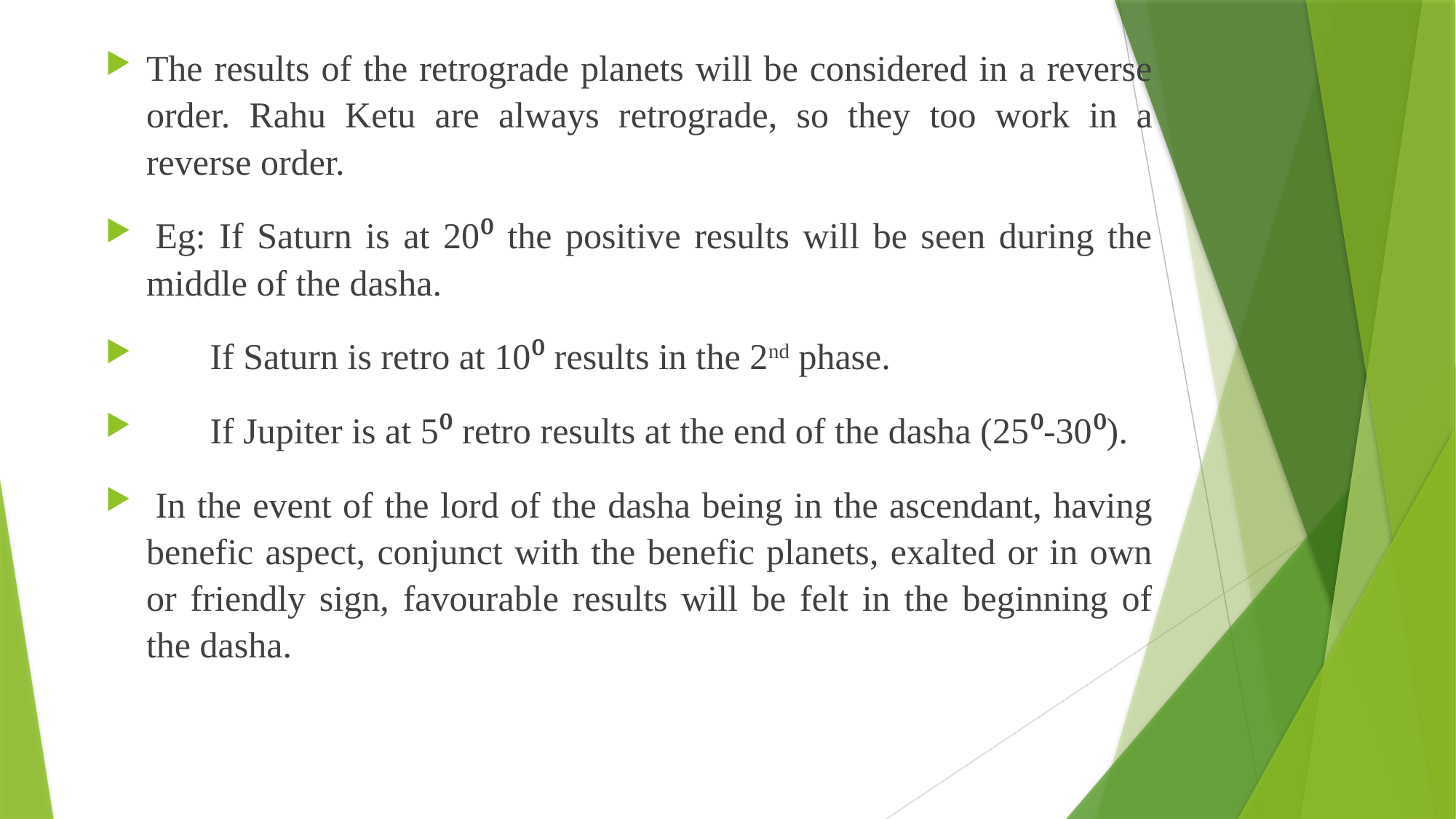

The results of the retrograde planets will be considered in a reverse order. Rahu Ketu are always retrograde, so they too work in a reverse order.
 Eg: If Saturn is at 20⁰ the positive results will be seen during the middle of the dasha.
       If Saturn is retro at 10⁰ results in the 2nd phase.
       If Jupiter is at 5⁰ retro results at the end of the dasha (25⁰-30⁰).
 In the event of the lord of the dasha being in the ascendant, having benefic aspect, conjunct with the benefic planets, exalted or in own or friendly sign, favourable results will be felt in the beginning of the dasha.